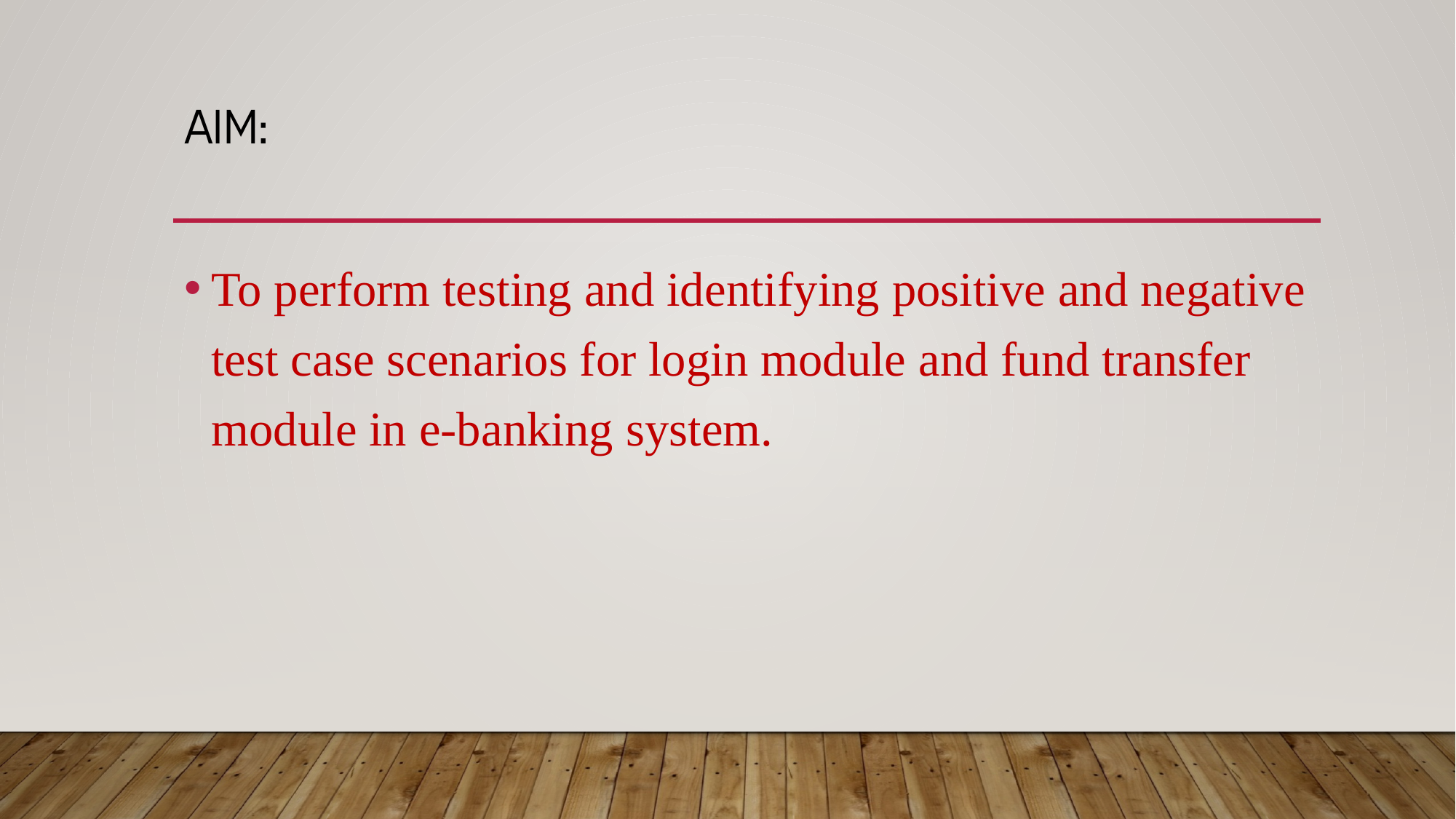

# aim:
To perform testing and identifying positive and negative test case scenarios for login module and fund transfer module in e-banking system.